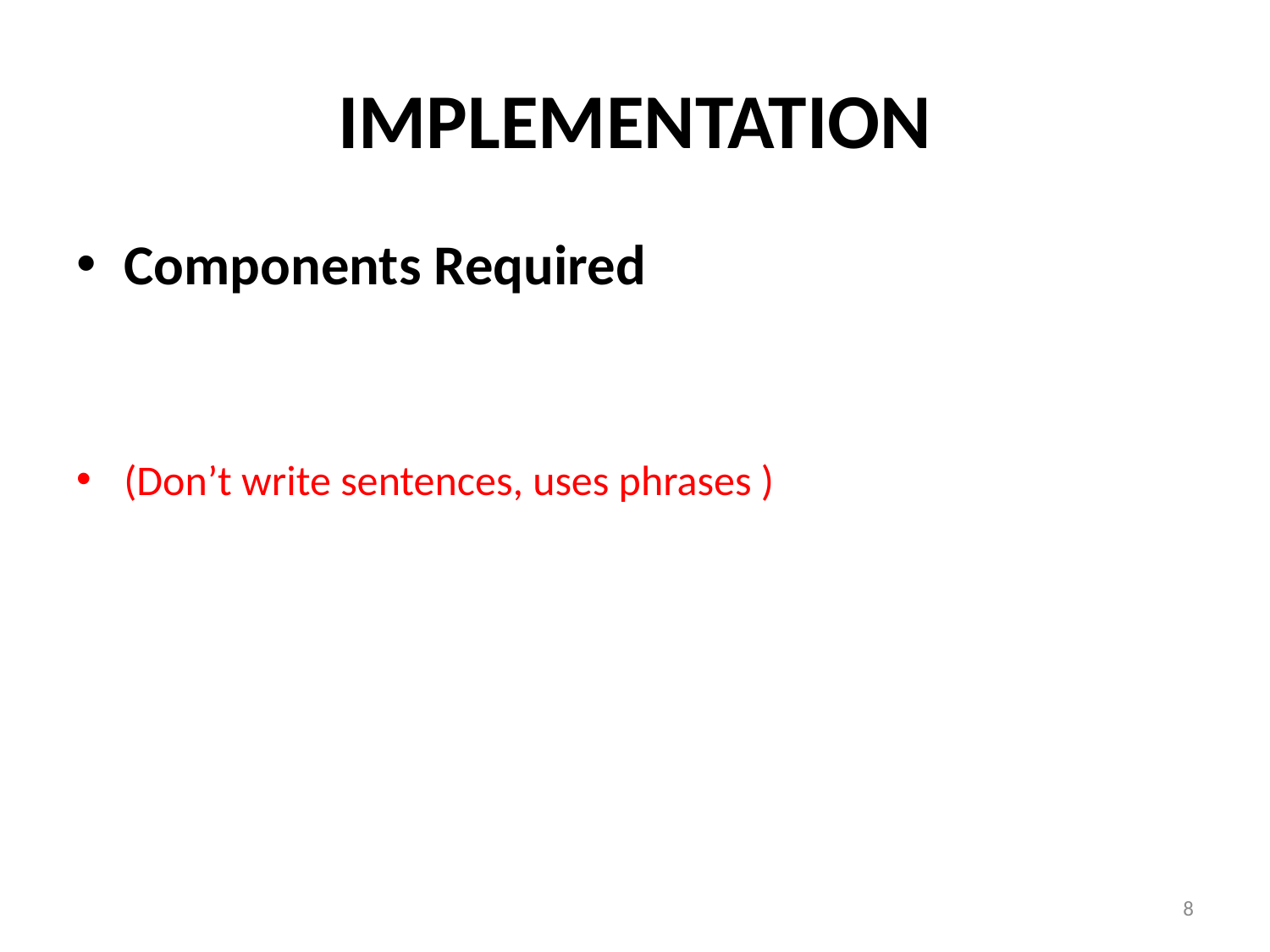

# Implementation
Components Required

(Don’t write sentences, uses phrases )
8